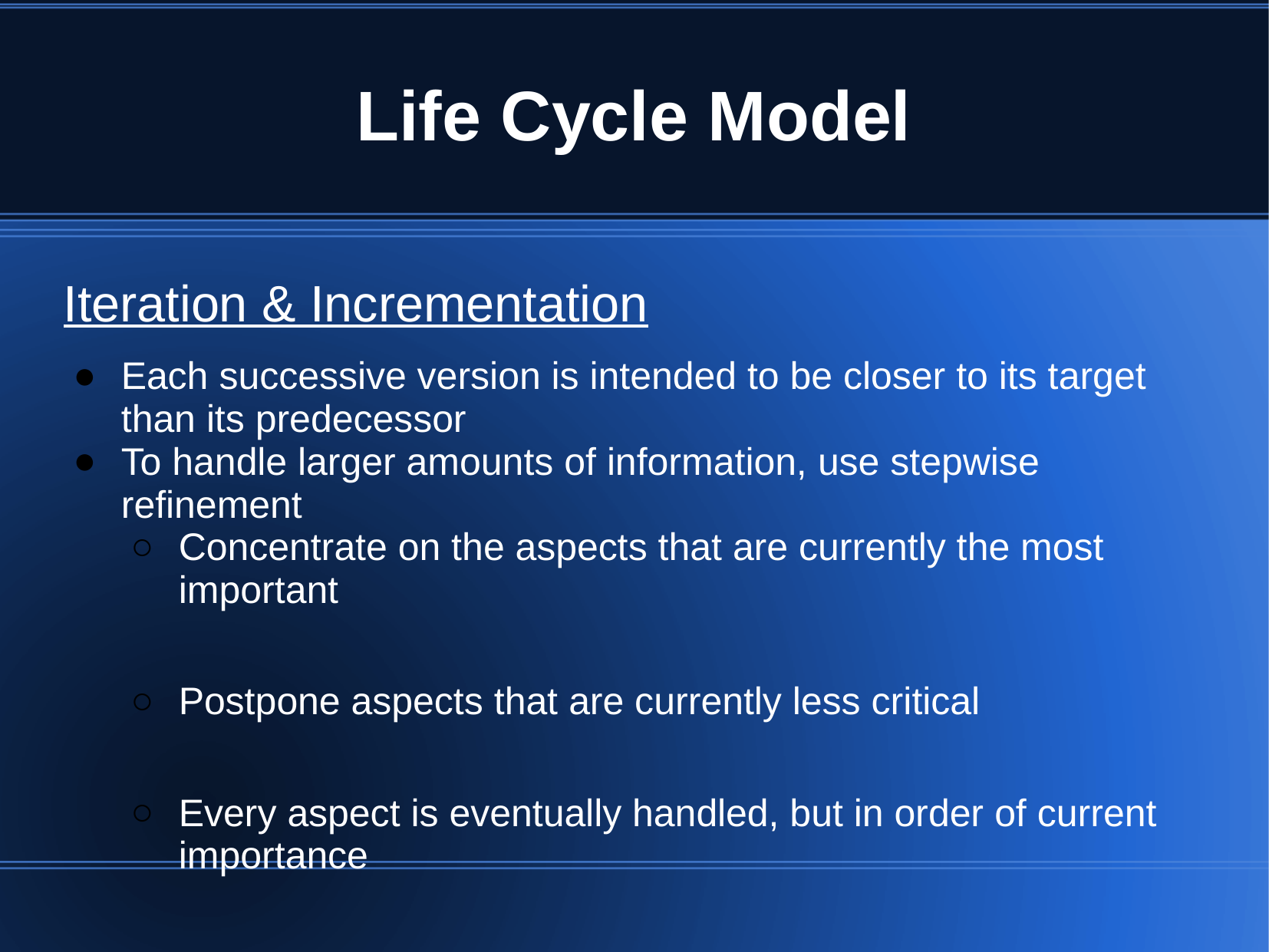

# Life Cycle Model
Iteration & Incrementation
Each successive version is intended to be closer to its target than its predecessor
To handle larger amounts of information, use stepwise refinement
Concentrate on the aspects that are currently the most important

Postpone aspects that are currently less critical

Every aspect is eventually handled, but in order of current importance